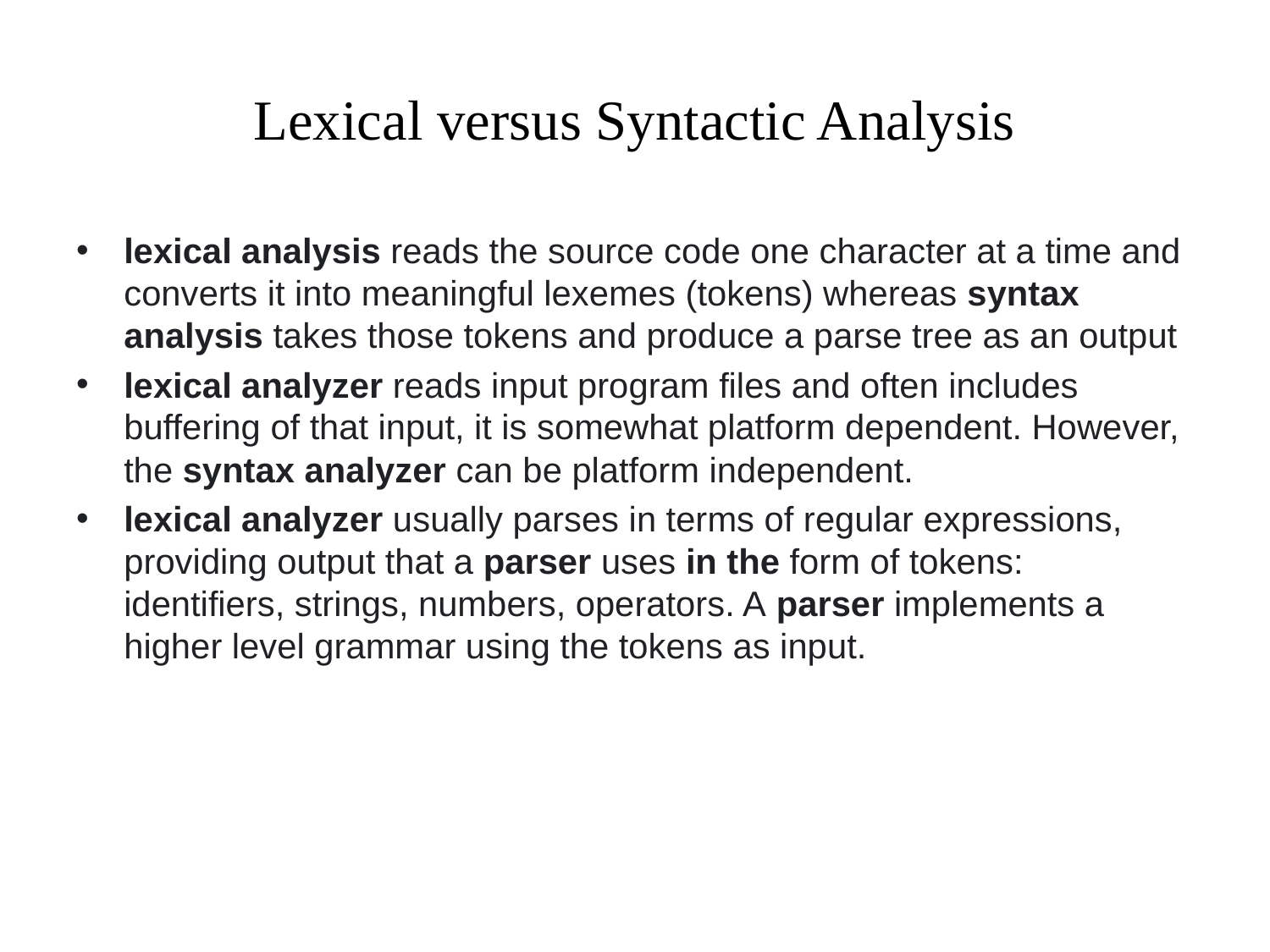

# Lexical versus Syntactic Analysis
lexical analysis reads the source code one character at a time and converts it into meaningful lexemes (tokens) whereas syntax analysis takes those tokens and produce a parse tree as an output
lexical analyzer reads input program files and often includes buffering of that input, it is somewhat platform dependent. However, the syntax analyzer can be platform independent.
lexical analyzer usually parses in terms of regular expressions, providing output that a parser uses in the form of tokens: identifiers, strings, numbers, operators. A parser implements a higher level grammar using the tokens as input.